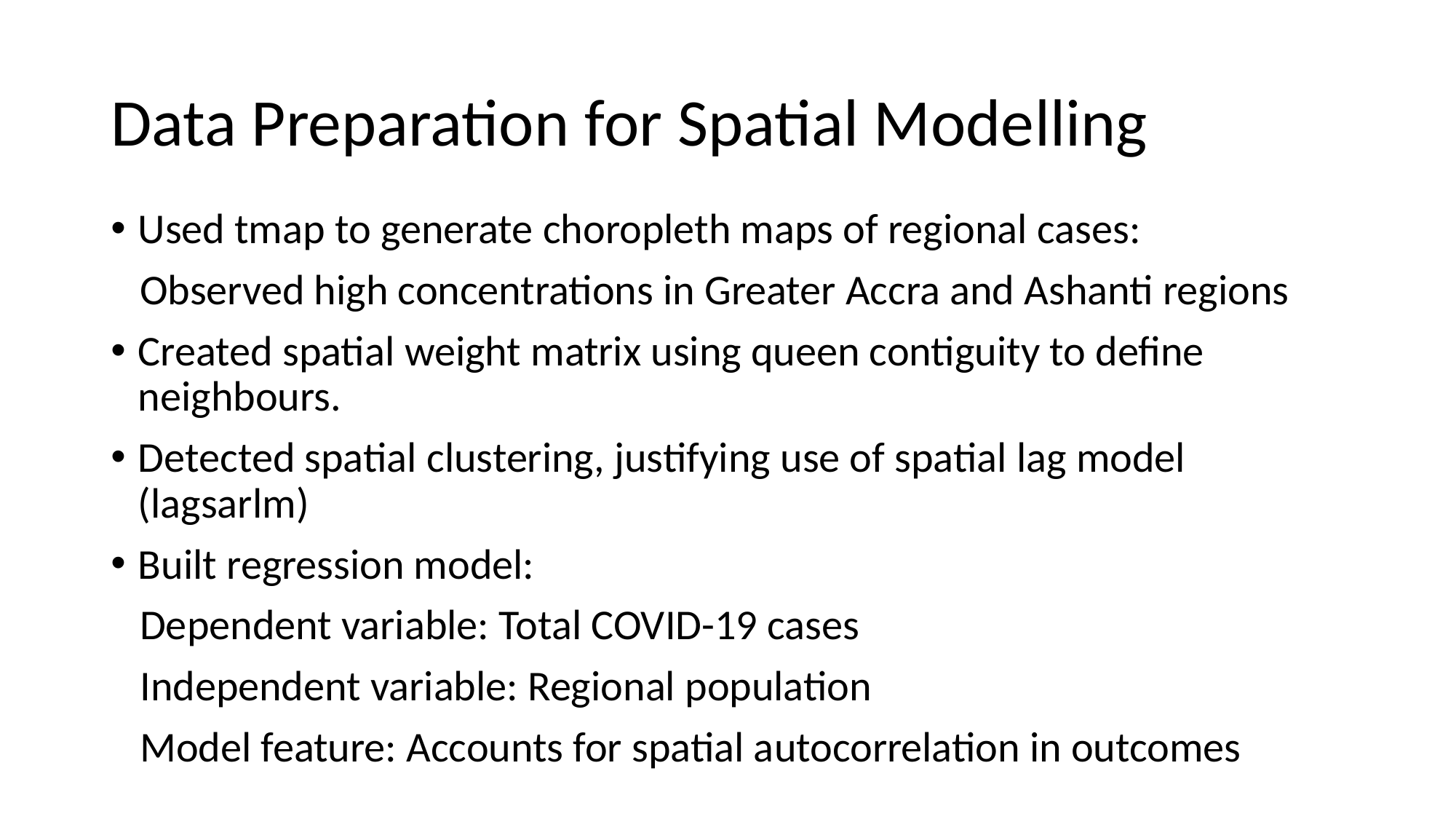

# Data Preparation for Spatial Modelling
Used tmap to generate choropleth maps of regional cases:
   Observed high concentrations in Greater Accra and Ashanti regions
Created spatial weight matrix using queen contiguity to define neighbours.
Detected spatial clustering, justifying use of spatial lag model (lagsarlm)
Built regression model:
   Dependent variable: Total COVID-19 cases
   Independent variable: Regional population
   Model feature: Accounts for spatial autocorrelation in outcomes